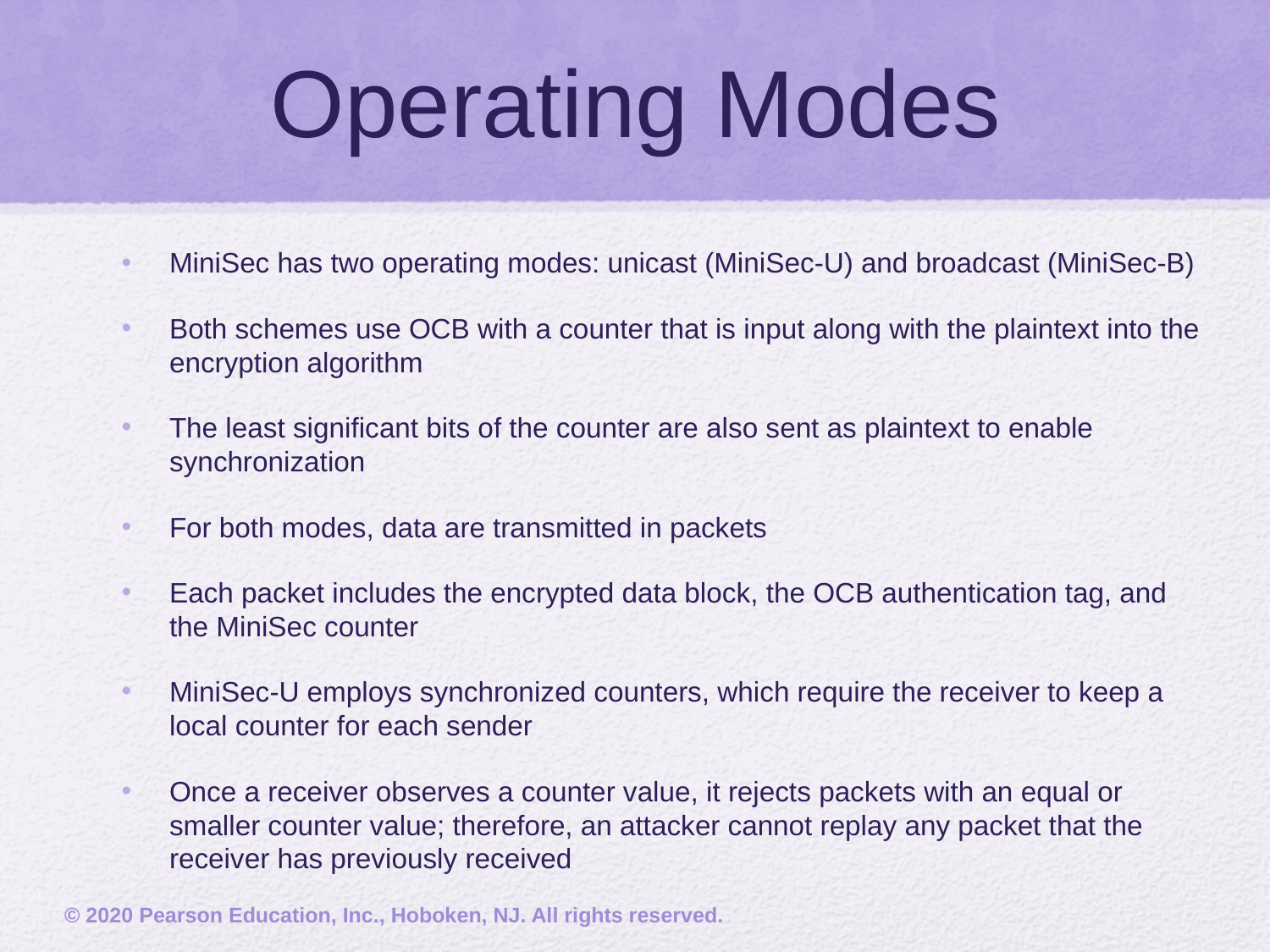

# Operating Modes
MiniSec has two operating modes: unicast (MiniSec-U) and broadcast (MiniSec-B)
Both schemes use OCB with a counter that is input along with the plaintext into the encryption algorithm
The least significant bits of the counter are also sent as plaintext to enable synchronization
For both modes, data are transmitted in packets
Each packet includes the encrypted data block, the OCB authentication tag, and the MiniSec counter
MiniSec-U employs synchronized counters, which require the receiver to keep a local counter for each sender
Once a receiver observes a counter value, it rejects packets with an equal or smaller counter value; therefore, an attacker cannot replay any packet that the receiver has previously received
© 2020 Pearson Education, Inc., Hoboken, NJ. All rights reserved.